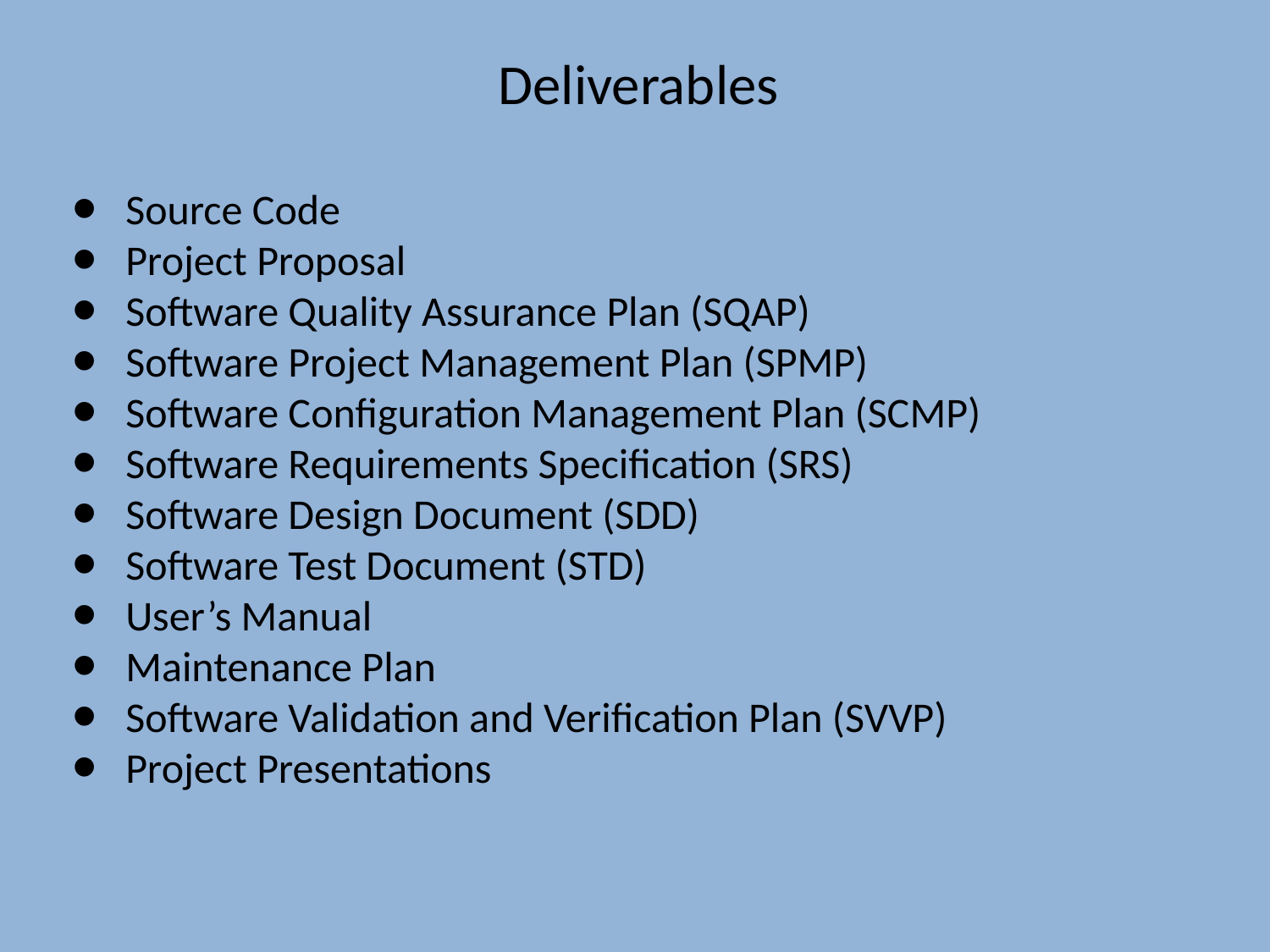

Deliverables
Source Code
Project Proposal
Software Quality Assurance Plan (SQAP)
Software Project Management Plan (SPMP)
Software Configuration Management Plan (SCMP)
Software Requirements Specification (SRS)
Software Design Document (SDD)
Software Test Document (STD)
User’s Manual
Maintenance Plan
Software Validation and Verification Plan (SVVP)
Project Presentations